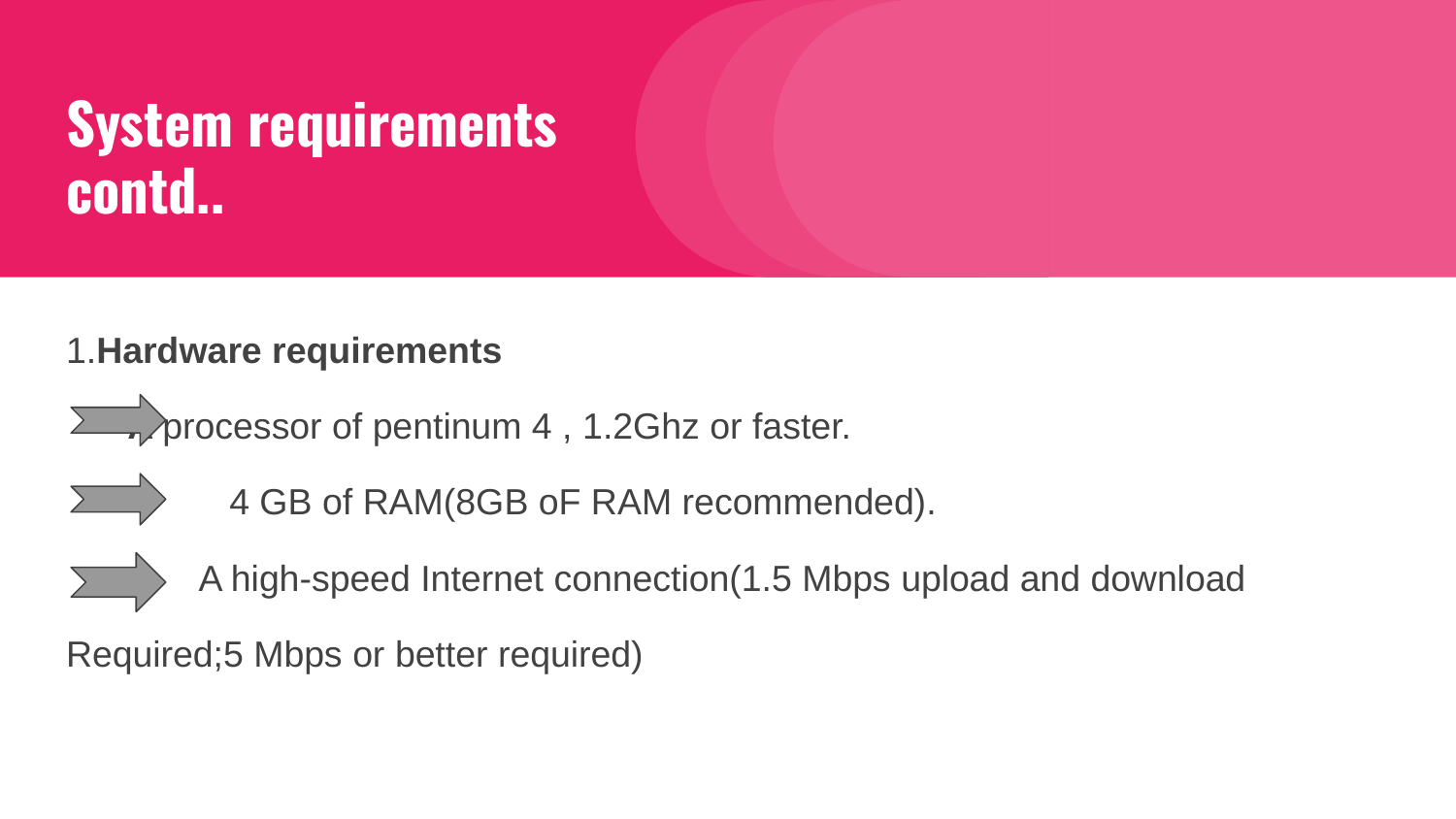

# System requirements contd..
1.Hardware requirements
      A processor of pentinum 4 , 1.2Ghz or faster.
                4 GB of RAM(8GB oF RAM recommended).
             A high-speed Internet connection(1.5 Mbps upload and download
Required;5 Mbps or better required)